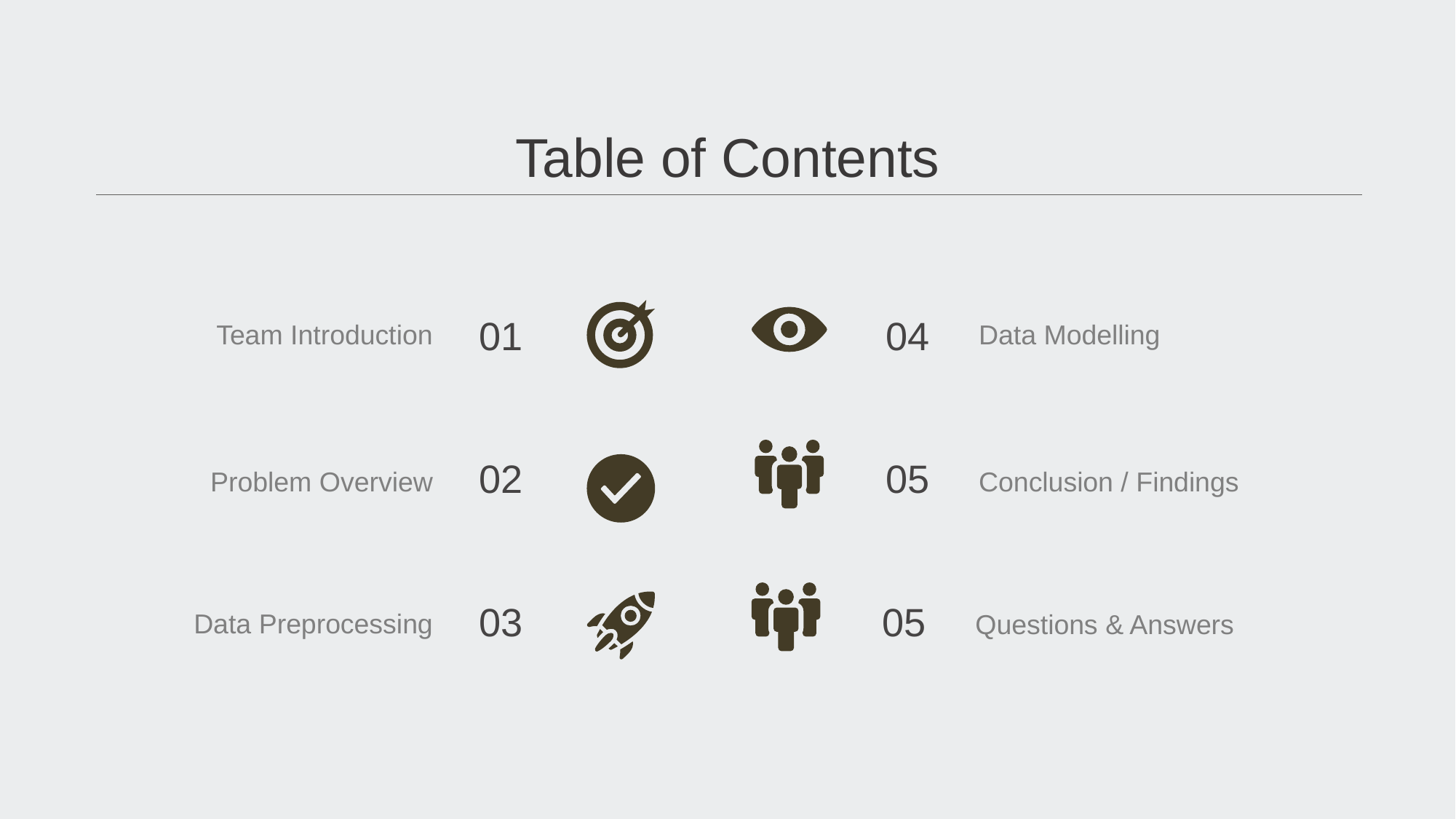

Table of Contents
01
04

Team Introduction
Data Modelling
02
05

Problem Overview
Conclusion / Findings
03
05

Data Preprocessing
Questions & Answers